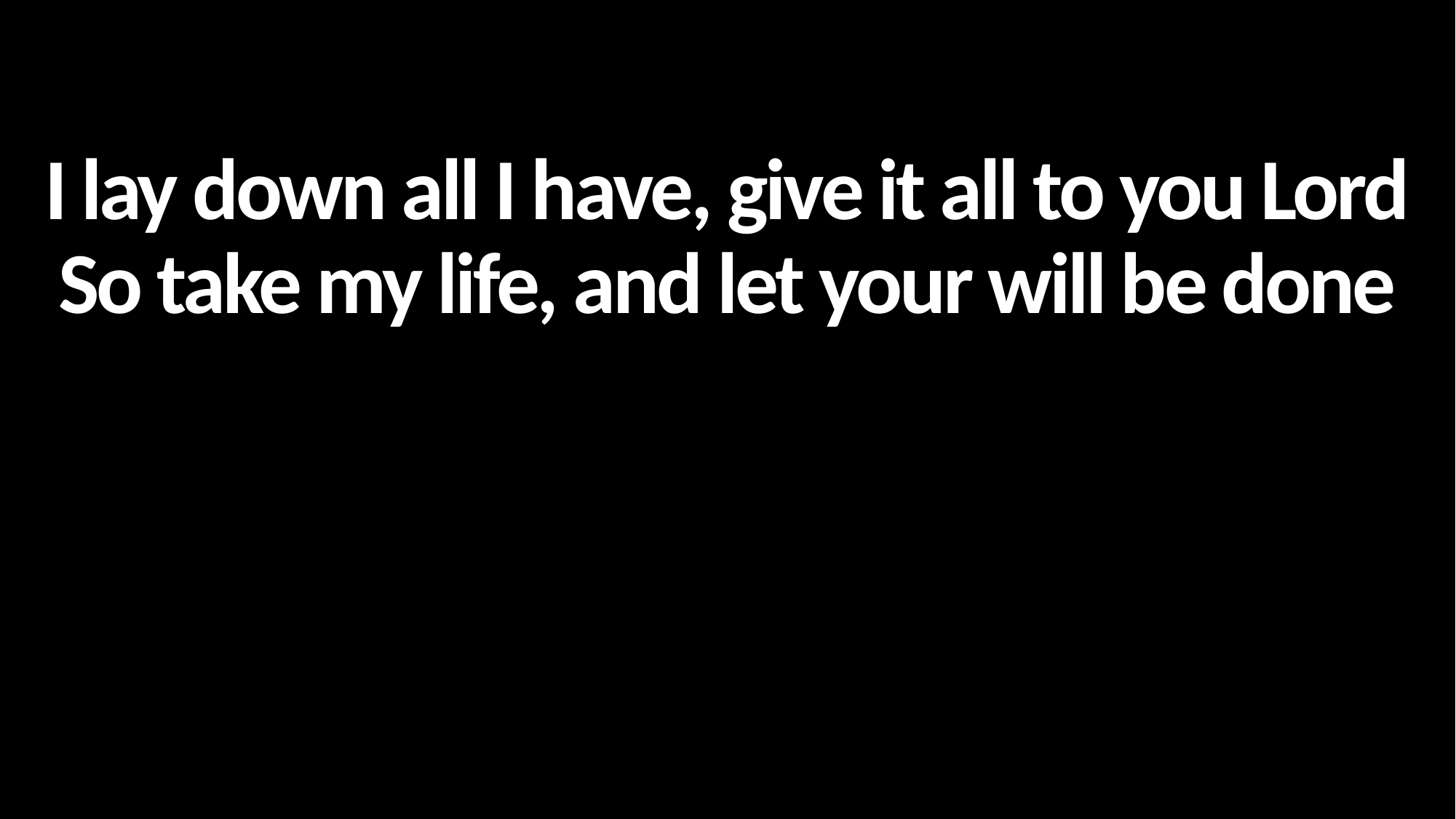

I lay down all I have, give it all to you Lord
So take my life, and let your will be done